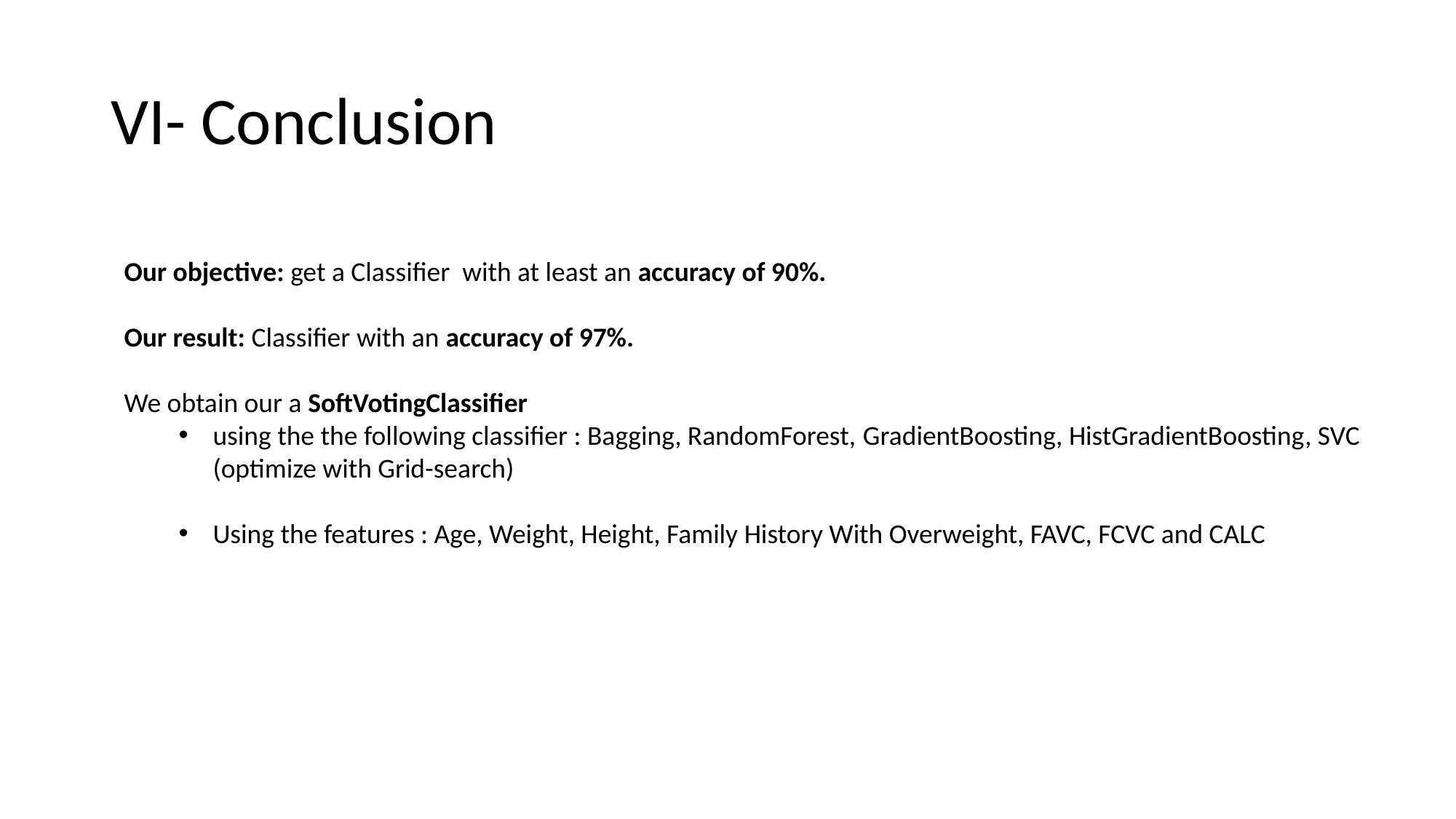

# VI- Conclusion
Our objective: get a Classifier  with at least an accuracy of 90%.

Our result: Classifier with an accuracy of 97%.

We obtain our a SoftVotingClassifier
using the the following classifier : Bagging, RandomForest, GradientBoosting, HistGradientBoosting, SVC (optimize with Grid-search)

Using the features : Age, Weight, Height, Family History With Overweight, FAVC, FCVC and CALC